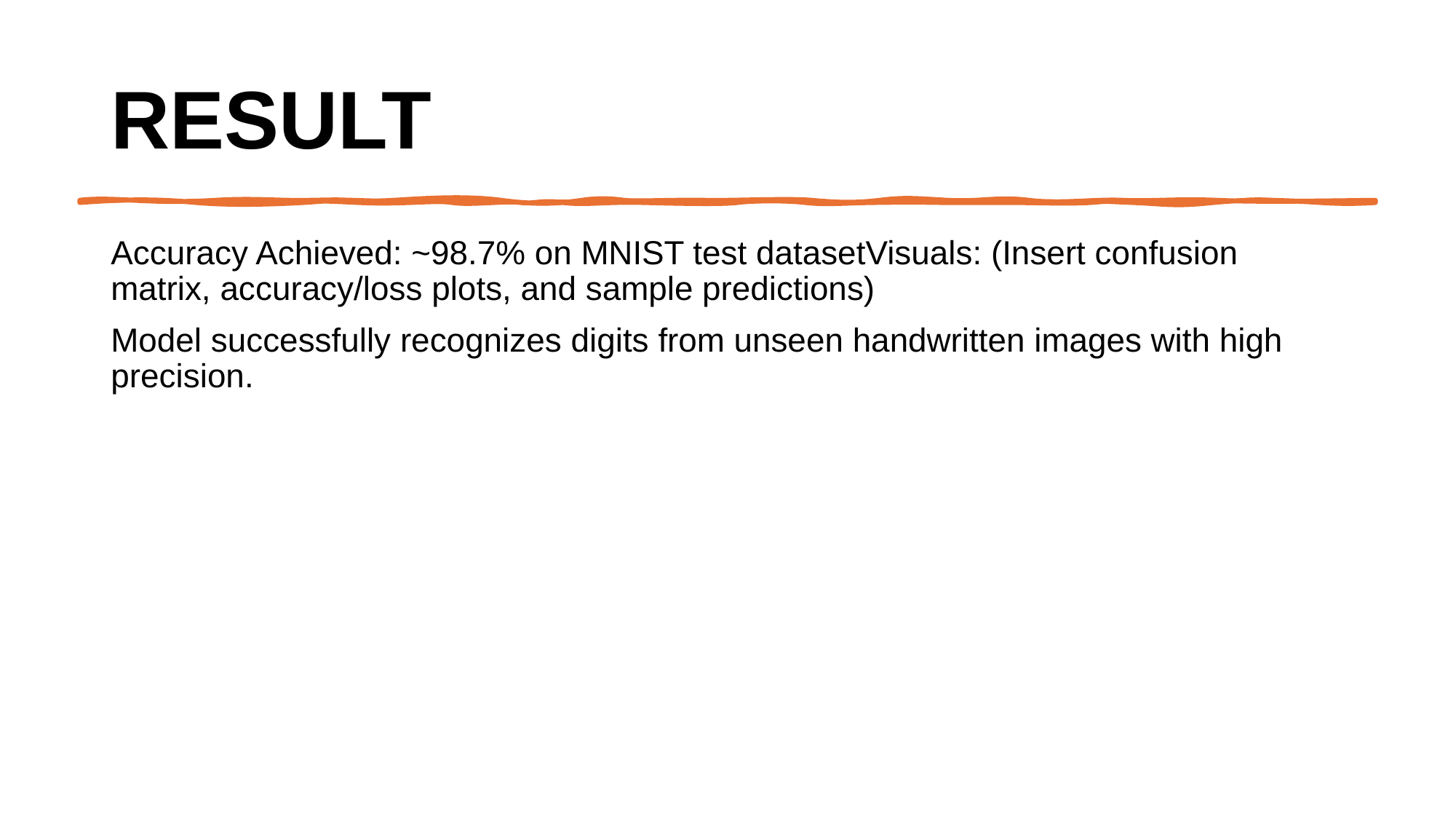

# Result

Accuracy Achieved: ~98.7% on MNIST test datasetVisuals: (Insert confusion matrix, accuracy/loss plots, and sample predictions)
Model successfully recognizes digits from unseen handwritten images with high precision.